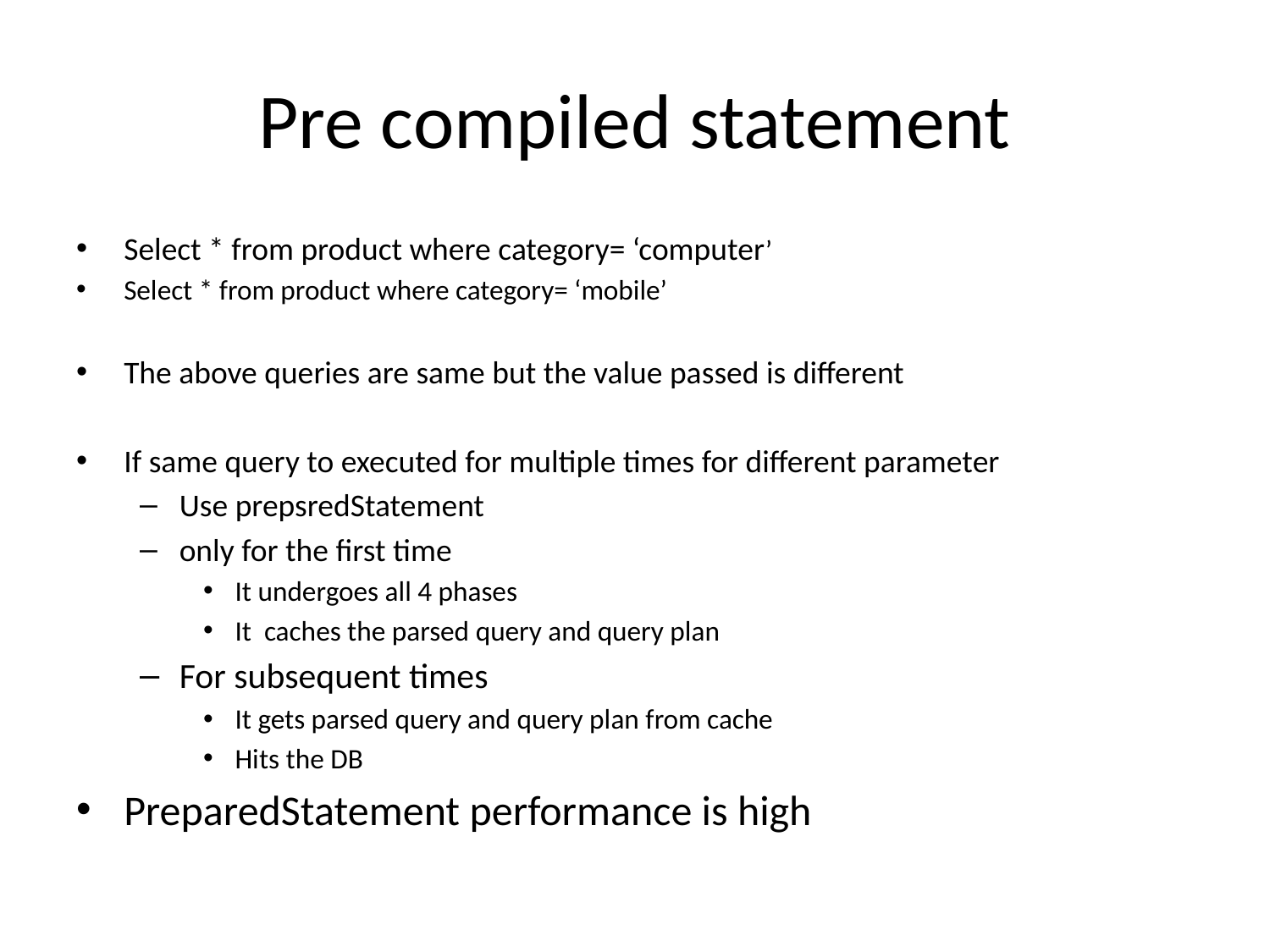

# Pre compiled statement
Select * from product where category= ‘computer’
Select * from product where category= ‘mobile’

The above queries are same but the value passed is different

If same query to executed for multiple times for different parameter
Use prepsredStatement
only for the first time
It undergoes all 4 phases
It  caches the parsed query and query plan
For subsequent times
It gets parsed query and query plan from cache
Hits the DB
PreparedStatement performance is high